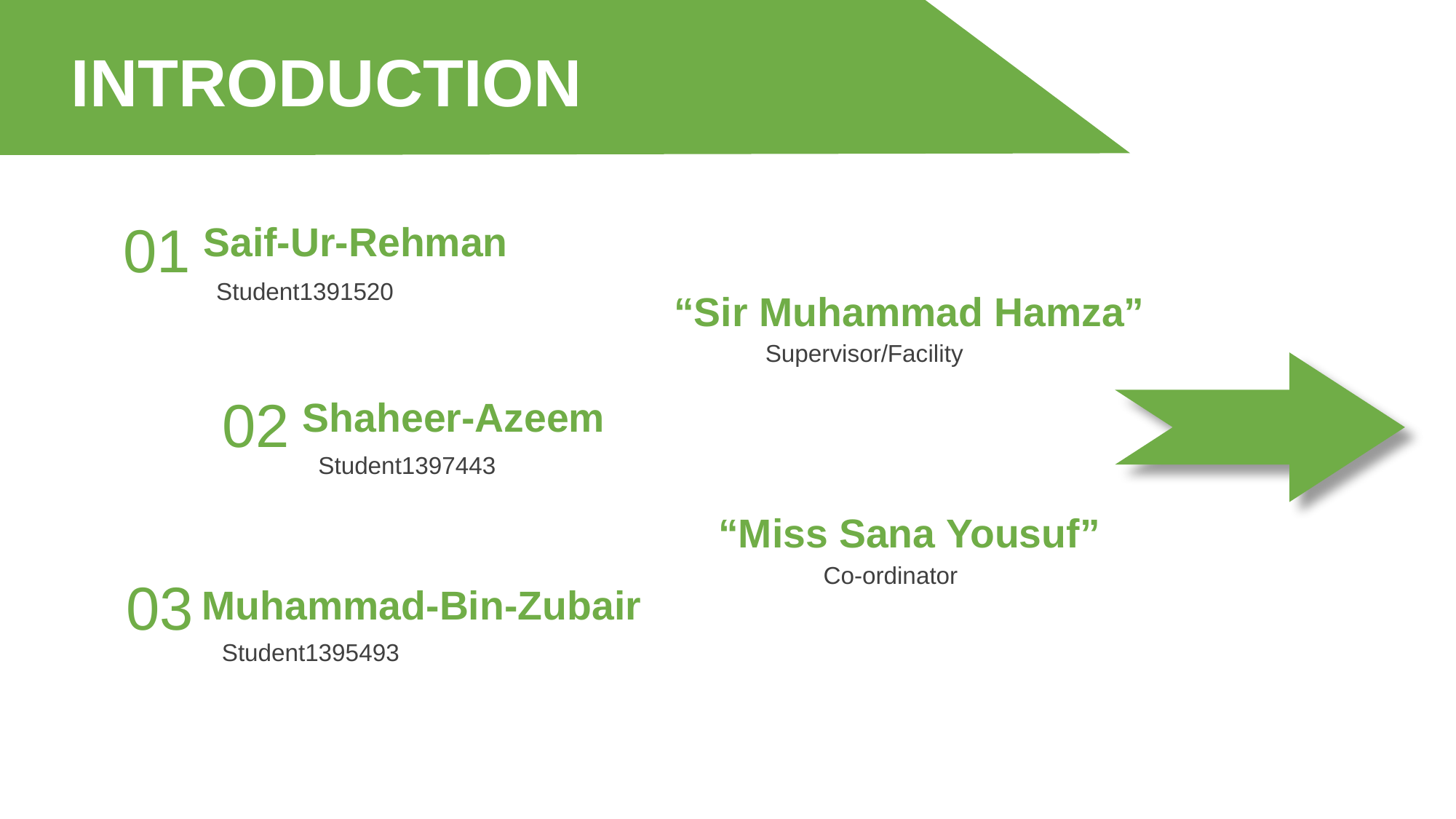

INTRODUCTION
01
Saif-Ur-Rehman
Student1391520
“Sir Muhammad Hamza”
Supervisor/Facility

02
Shaheer-Azeem
Student1397443
“Miss Sana Yousuf”
Co-ordinator
03
 Muhammad-Bin-Zubair
Student1395493